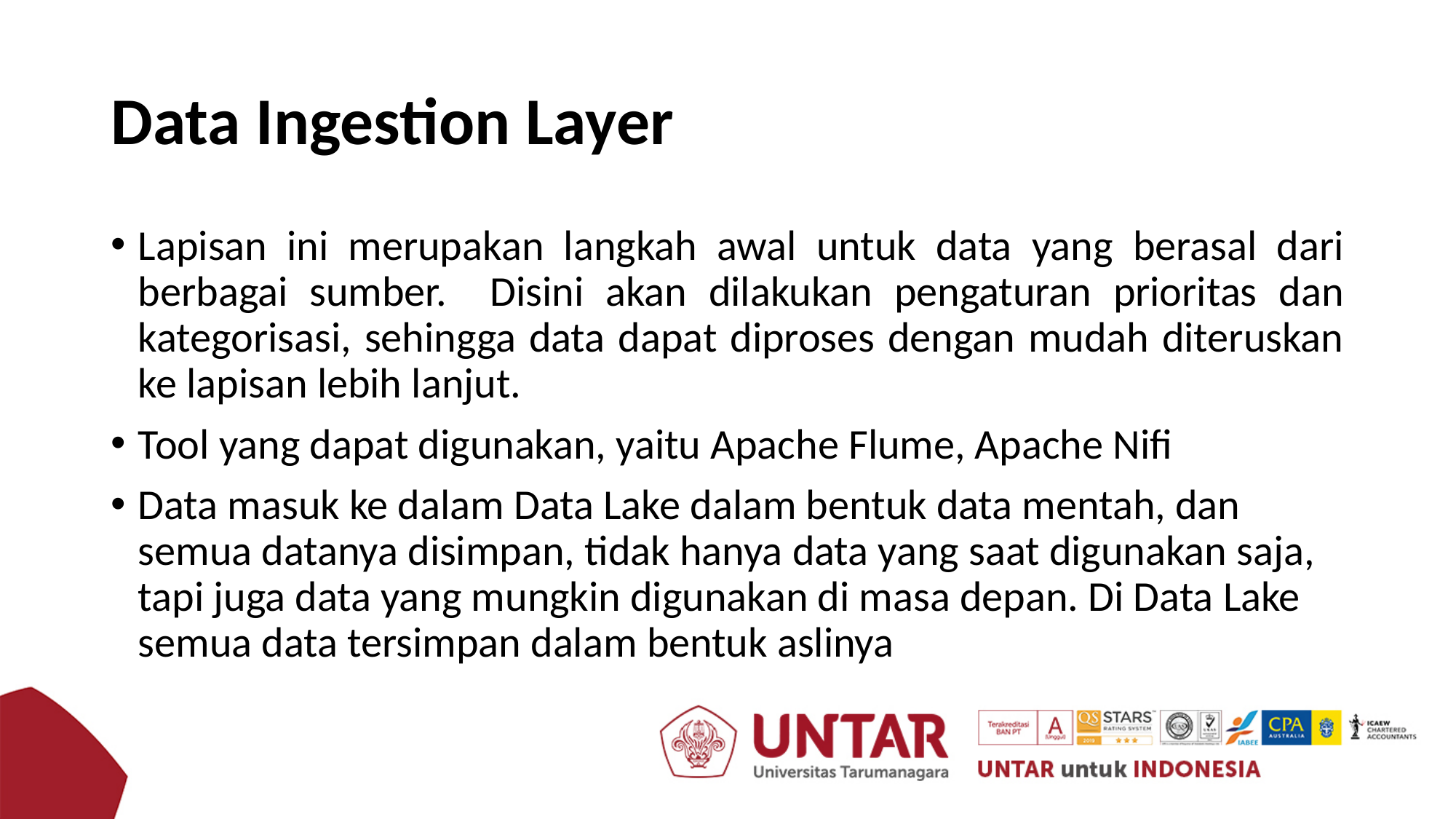

# Data Ingestion Layer
Lapisan ini merupakan langkah awal untuk data yang berasal dari berbagai sumber.  Disini akan dilakukan pengaturan prioritas dan kategorisasi, sehingga data dapat diproses dengan mudah diteruskan ke lapisan lebih lanjut.
Tool yang dapat digunakan, yaitu Apache Flume, Apache Nifi
Data masuk ke dalam Data Lake dalam bentuk data mentah, dan semua datanya disimpan, tidak hanya data yang saat digunakan saja, tapi juga data yang mungkin digunakan di masa depan. Di Data Lake semua data tersimpan dalam bentuk aslinya